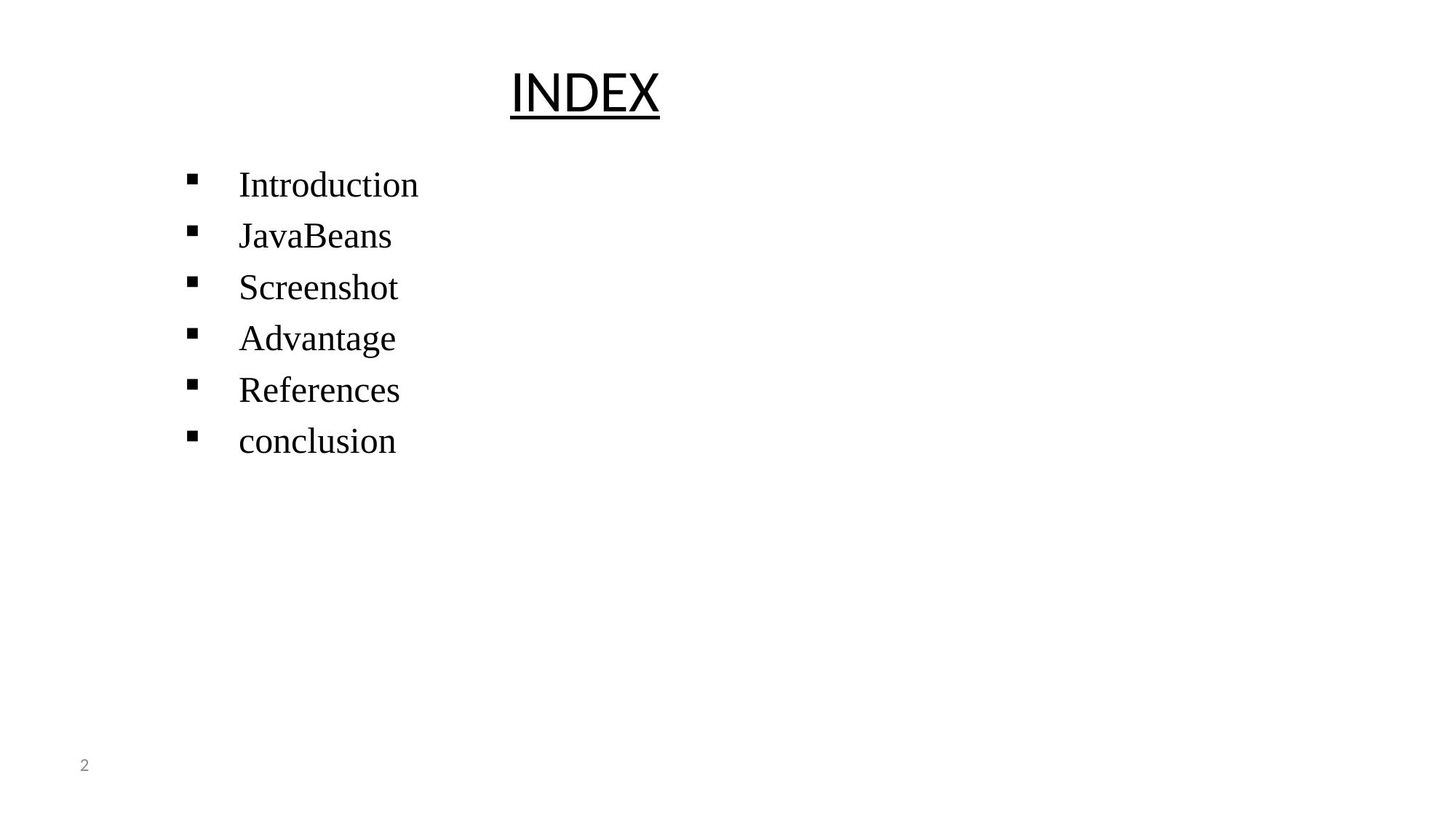

# INDEX
Introduction
JavaBeans
Screenshot
Advantage
References
conclusion

2